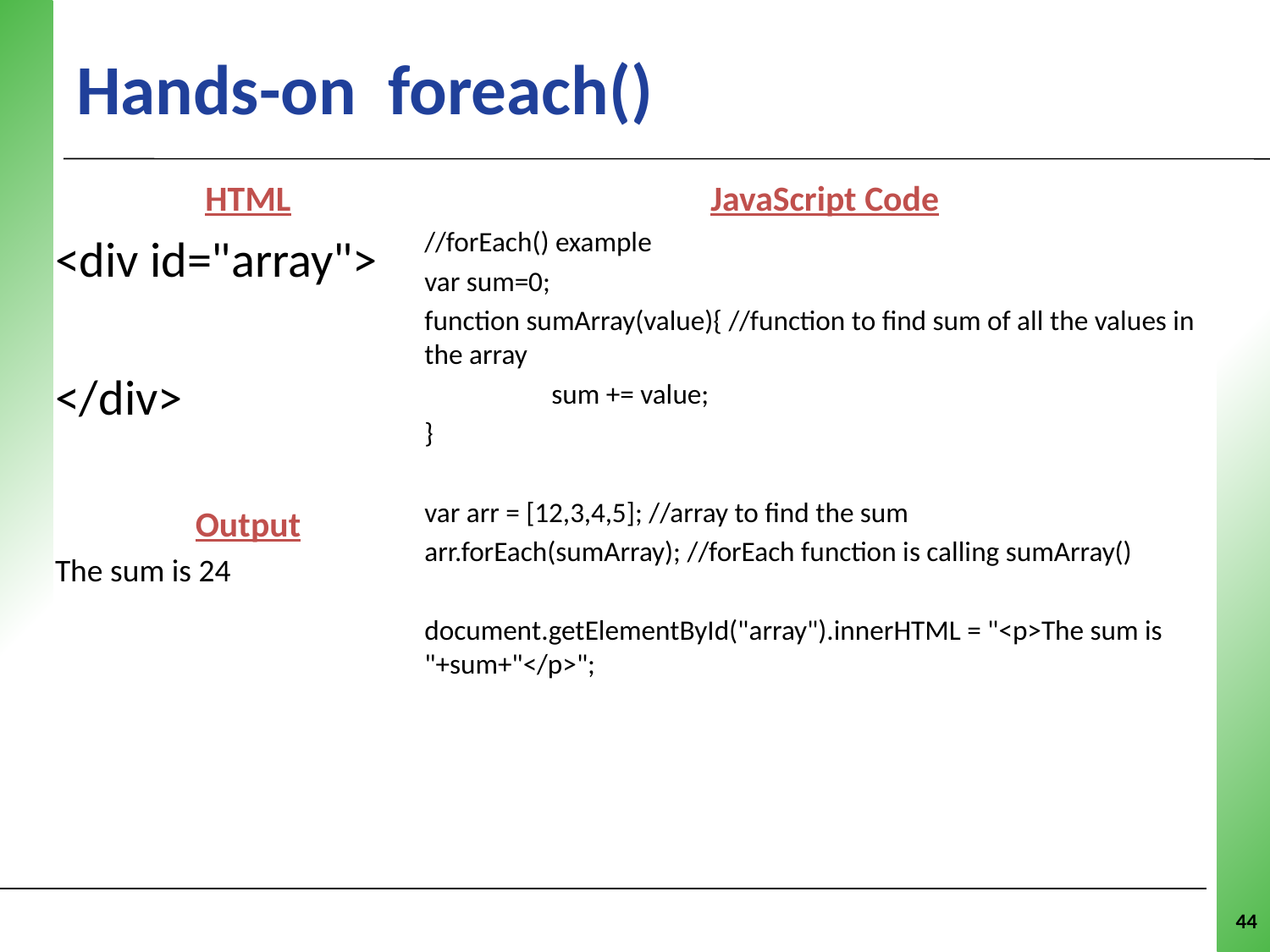

# Hands-on  foreach()
HTML
<div id="array">

</div>

Output
The sum is 24
JavaScript Code
//forEach() example
var sum=0;
function sumArray(value){ //function to find sum of all the values in the array
	sum += value;
}

var arr = [12,3,4,5]; //array to find the sum
arr.forEach(sumArray); //forEach function is calling sumArray()

document.getElementById("array").innerHTML = "<p>The sum is "+sum+"</p>";
44